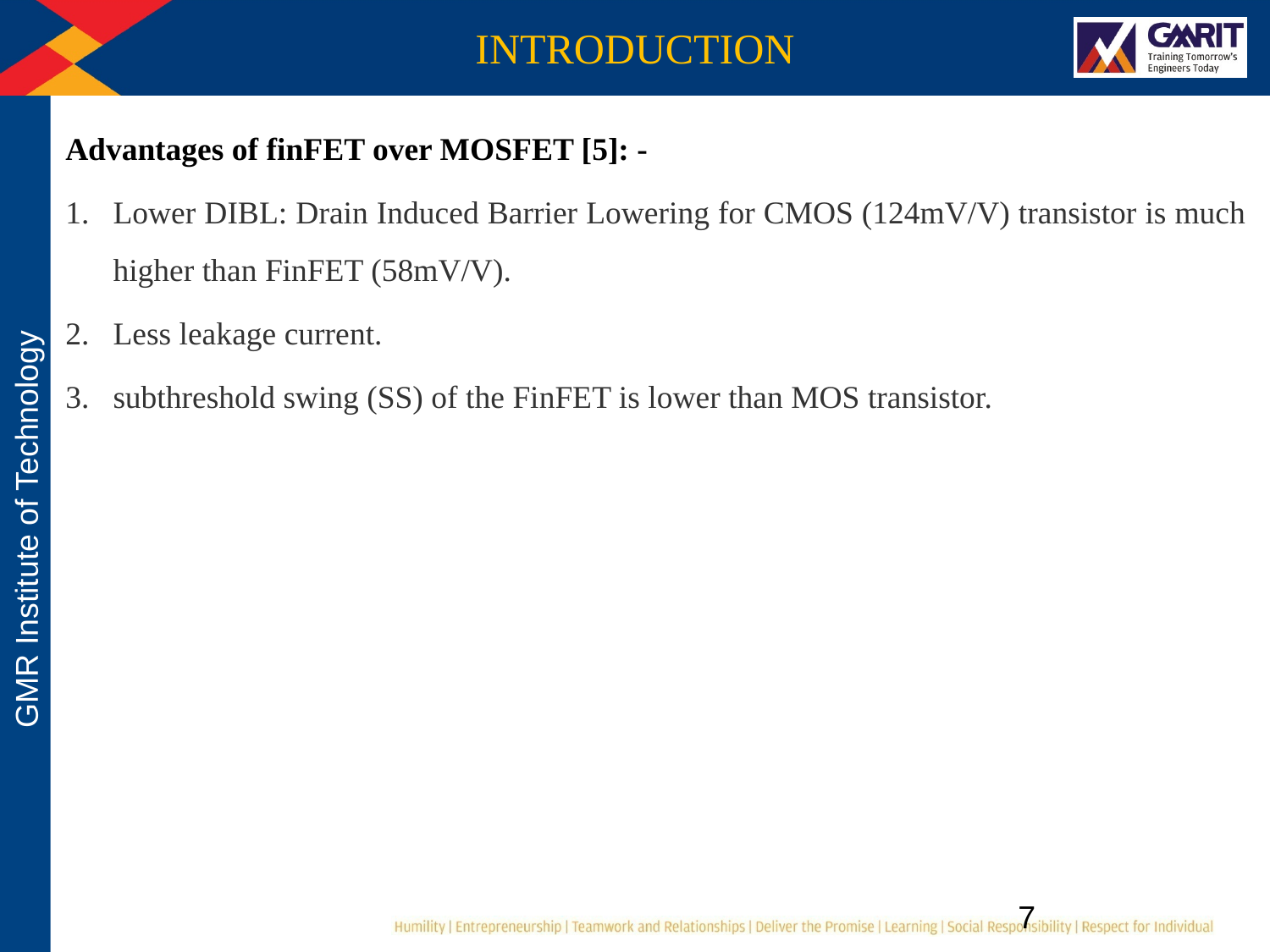

INTRODUCTION
Advantages of finFET over MOSFET [5]: -
Lower DIBL: Drain Induced Barrier Lowering for CMOS (124mV/V) transistor is much higher than FinFET (58mV/V).
Less leakage current.
subthreshold swing (SS) of the FinFET is lower than MOS transistor.

7